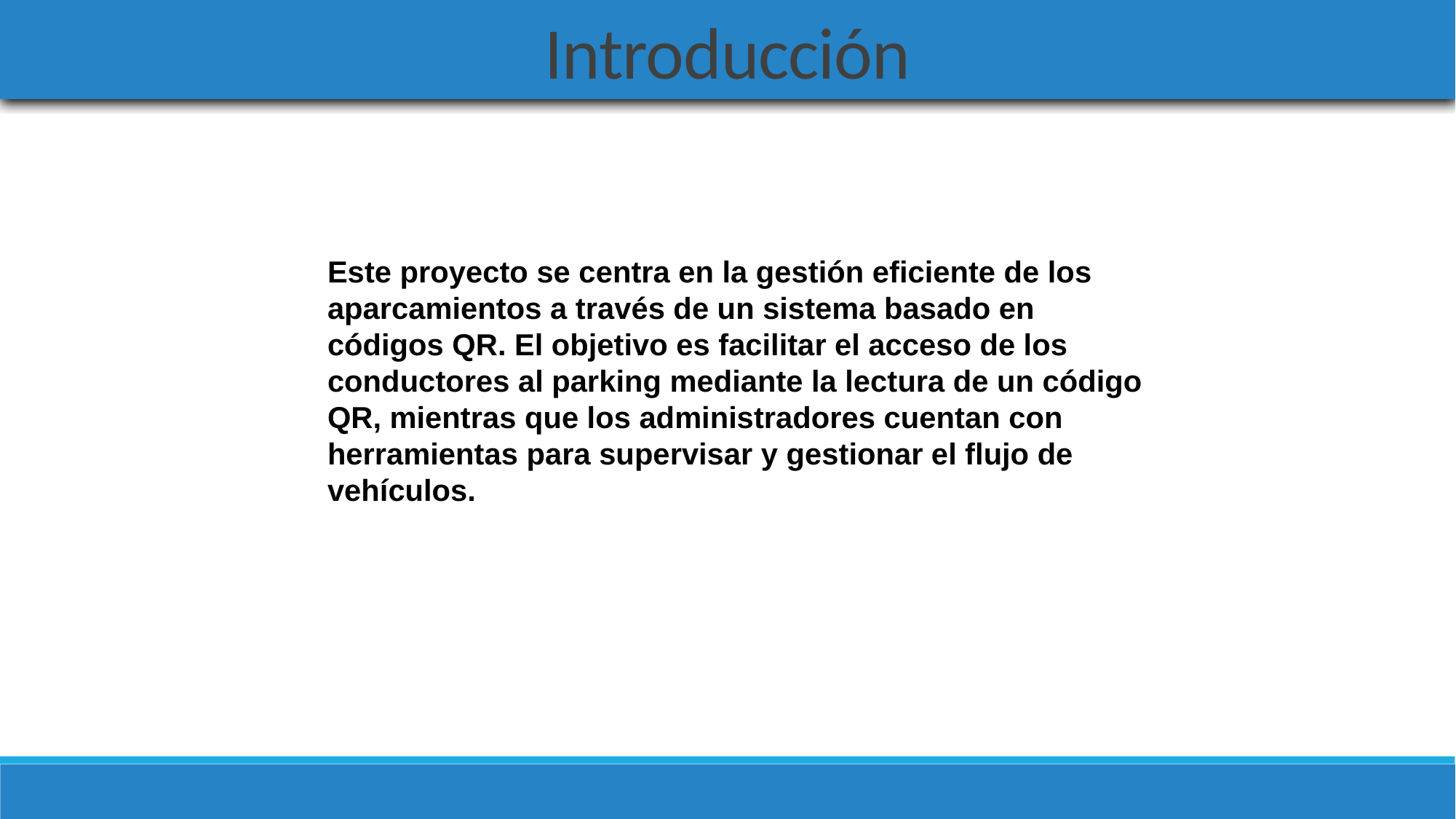

Introducción
Este proyecto se centra en la gestión eficiente de los aparcamientos a través de un sistema basado en códigos QR. El objetivo es facilitar el acceso de los conductores al parking mediante la lectura de un código QR, mientras que los administradores cuentan con herramientas para supervisar y gestionar el flujo de vehículos.